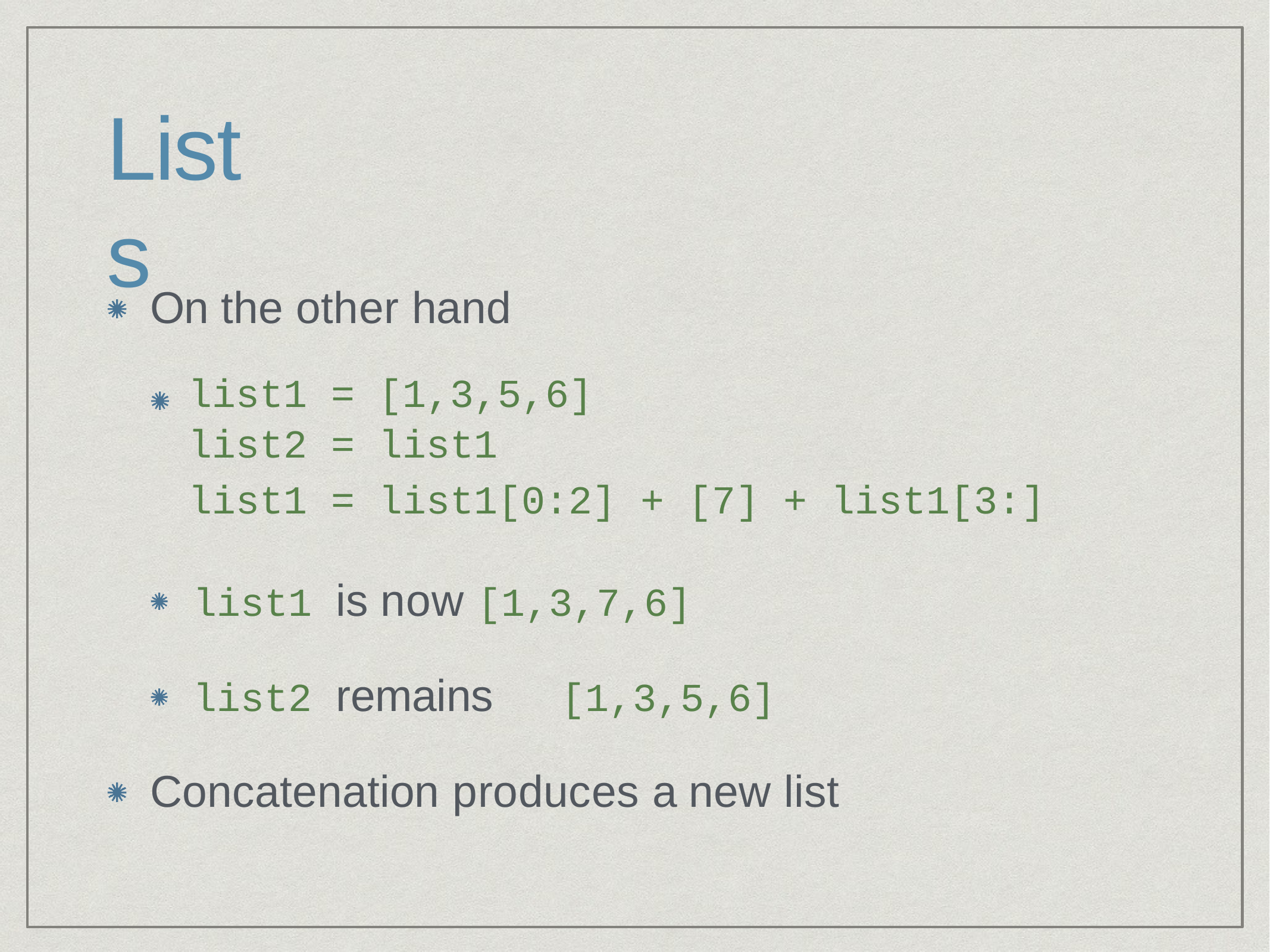

# Lists
On the other hand

| list1 list2 | = = | [1,3,5,6] list1 |  |  |  |
| --- | --- | --- | --- | --- | --- |
| list1 | = | list1[0:2] | + [7] | + | list1[3:] |

list1 is now [1,3,7,6]
list2 remains	[1,3,5,6]
Concatenation produces a new list